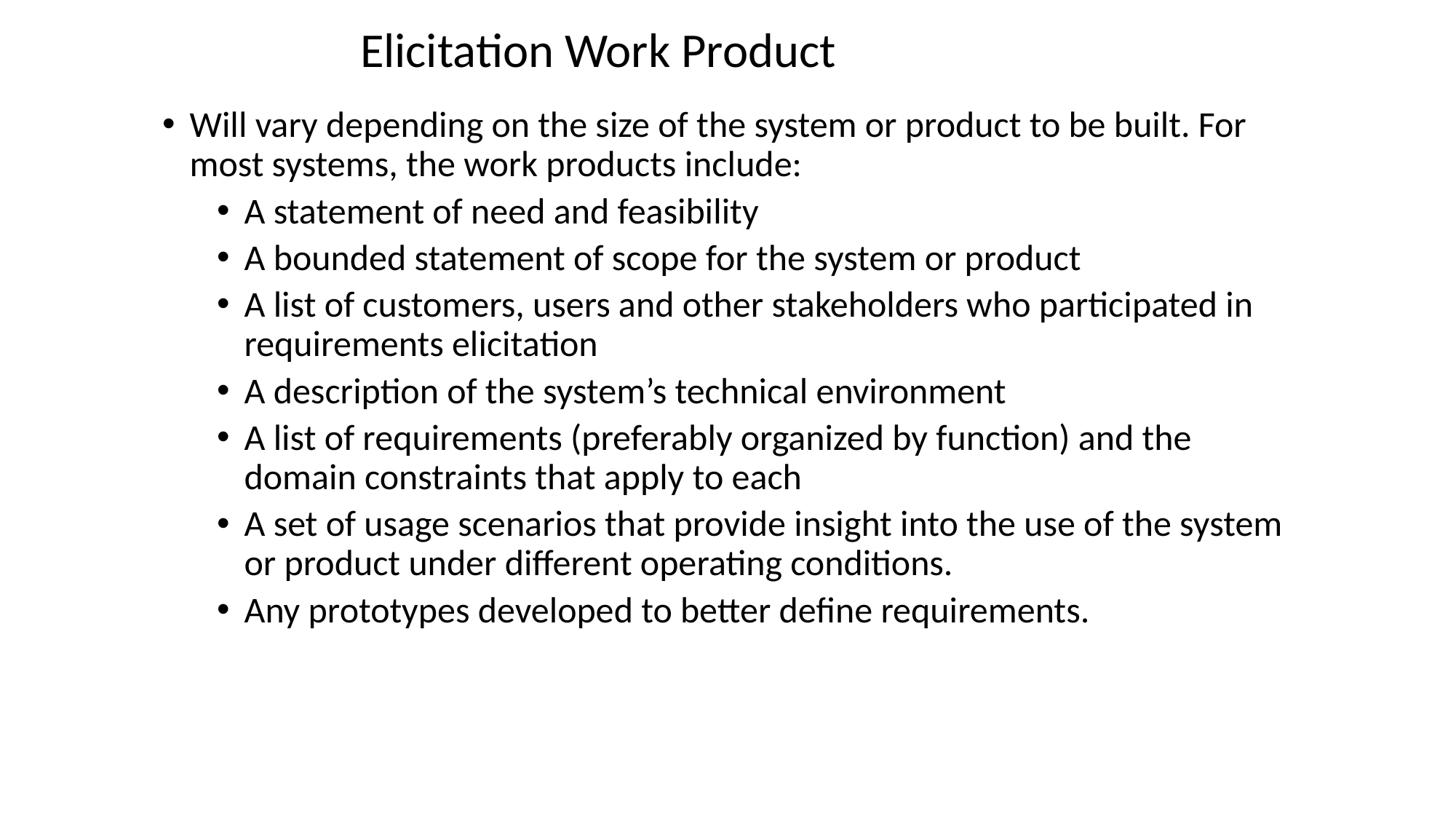

# Elicitation Work Product
Will vary depending on the size of the system or product to be built. For most systems, the work products include:
A statement of need and feasibility
A bounded statement of scope for the system or product
A list of customers, users and other stakeholders who participated in requirements elicitation
A description of the system’s technical environment
A list of requirements (preferably organized by function) and the domain constraints that apply to each
A set of usage scenarios that provide insight into the use of the system or product under different operating conditions.
Any prototypes developed to better define requirements.